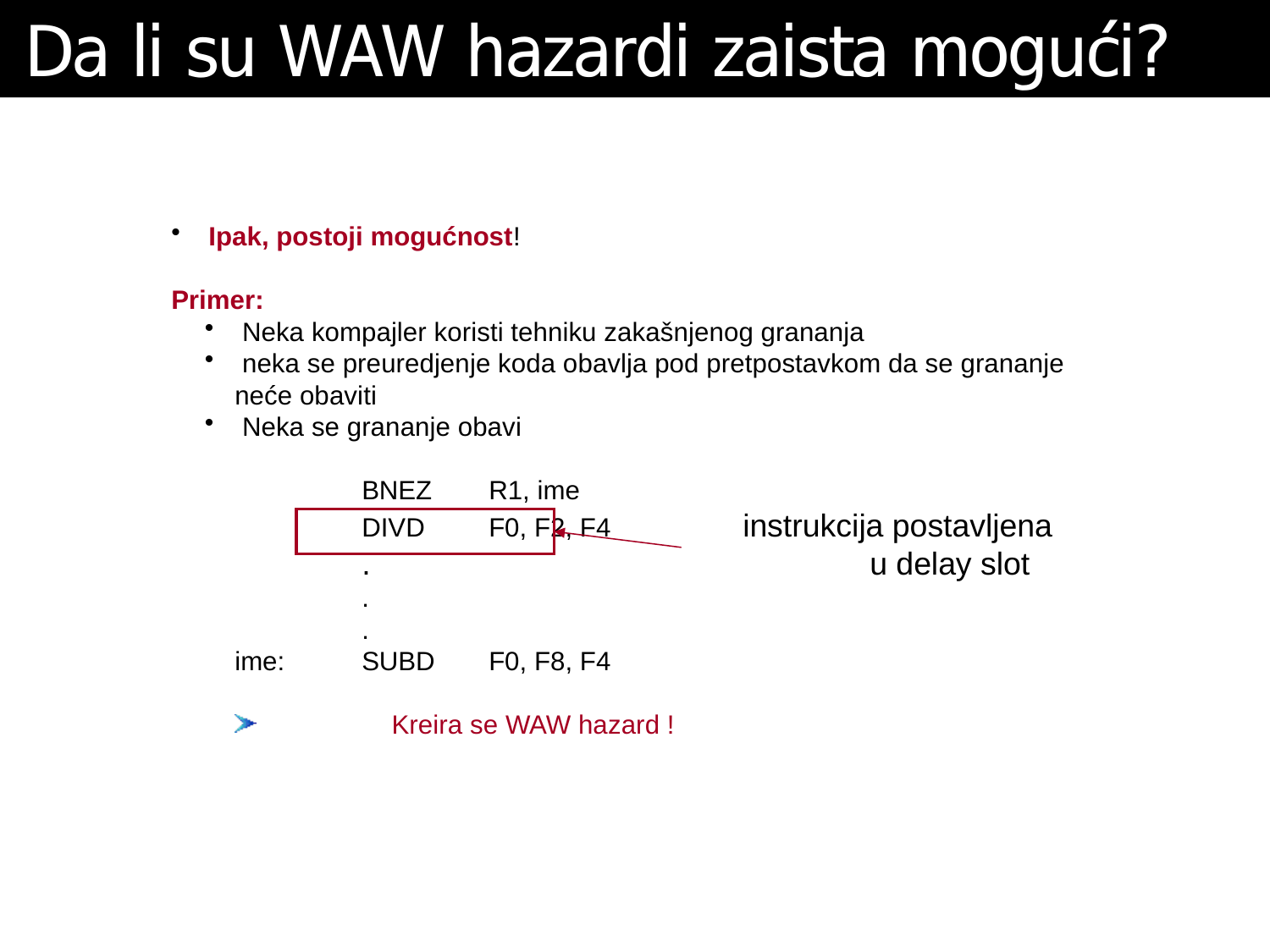

# Da li su WAW hazardi zaista mogući?
 Ipak, postoji mogućnost!

Primer:
 Neka kompajler koristi tehniku zakašnjenog grananja
 neka se preuredjenje koda obavlja pod pretpostavkom da se grananje neće obaviti
 Neka se grananje obavi

	BNEZ	R1, ime
	DIVD	F0, F2, F4		instrukcija postavljena
	.				u delay slot
	.
	.
ime:	SUBD	F0, F8, F4

 	Kreira se WAW hazard !